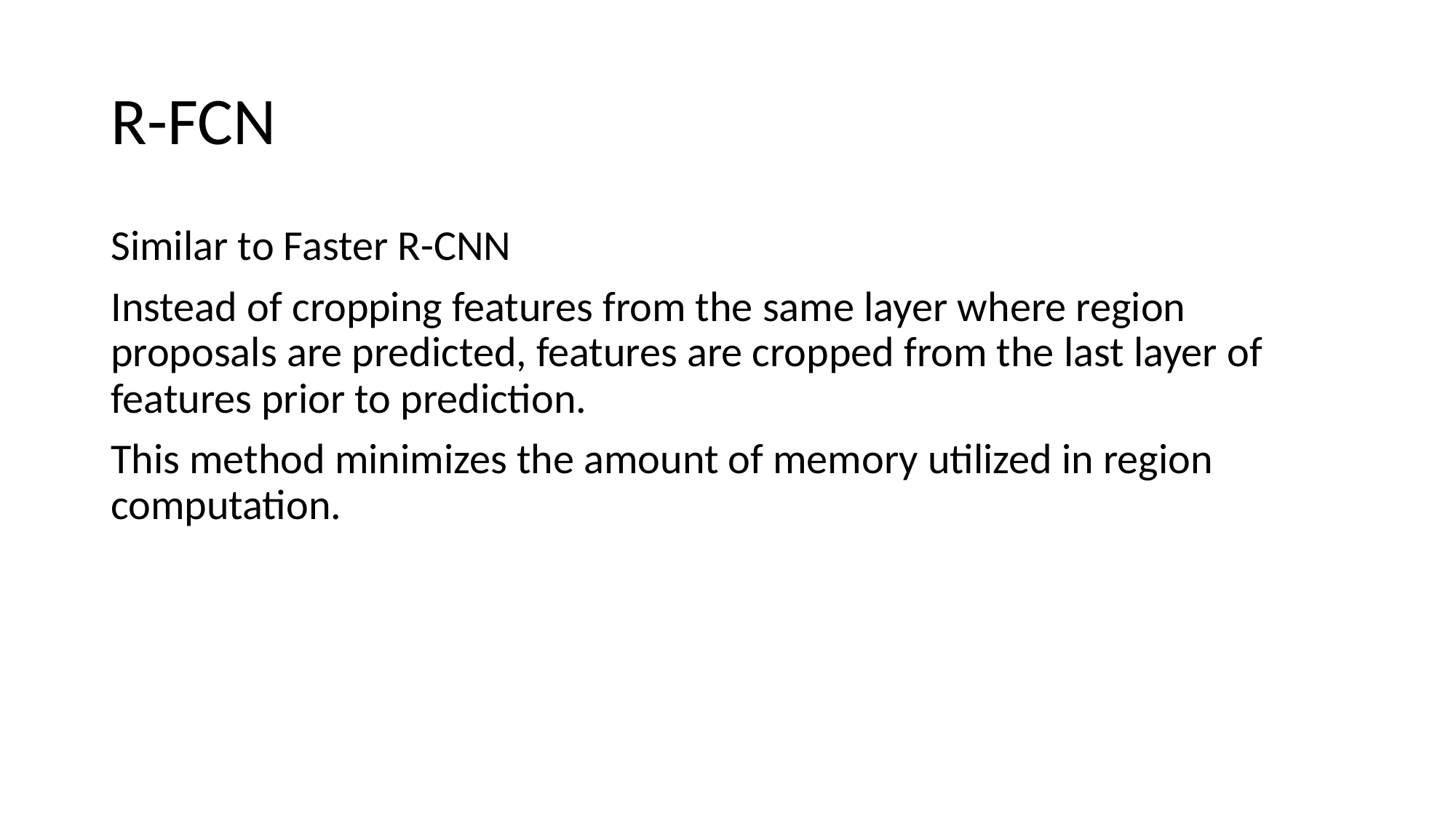

# R-FCN
Similar to Faster R-CNN
Instead of cropping features from the same layer where region proposals are predicted, features are cropped from the last layer of features prior to prediction.
This method minimizes the amount of memory utilized in region computation.